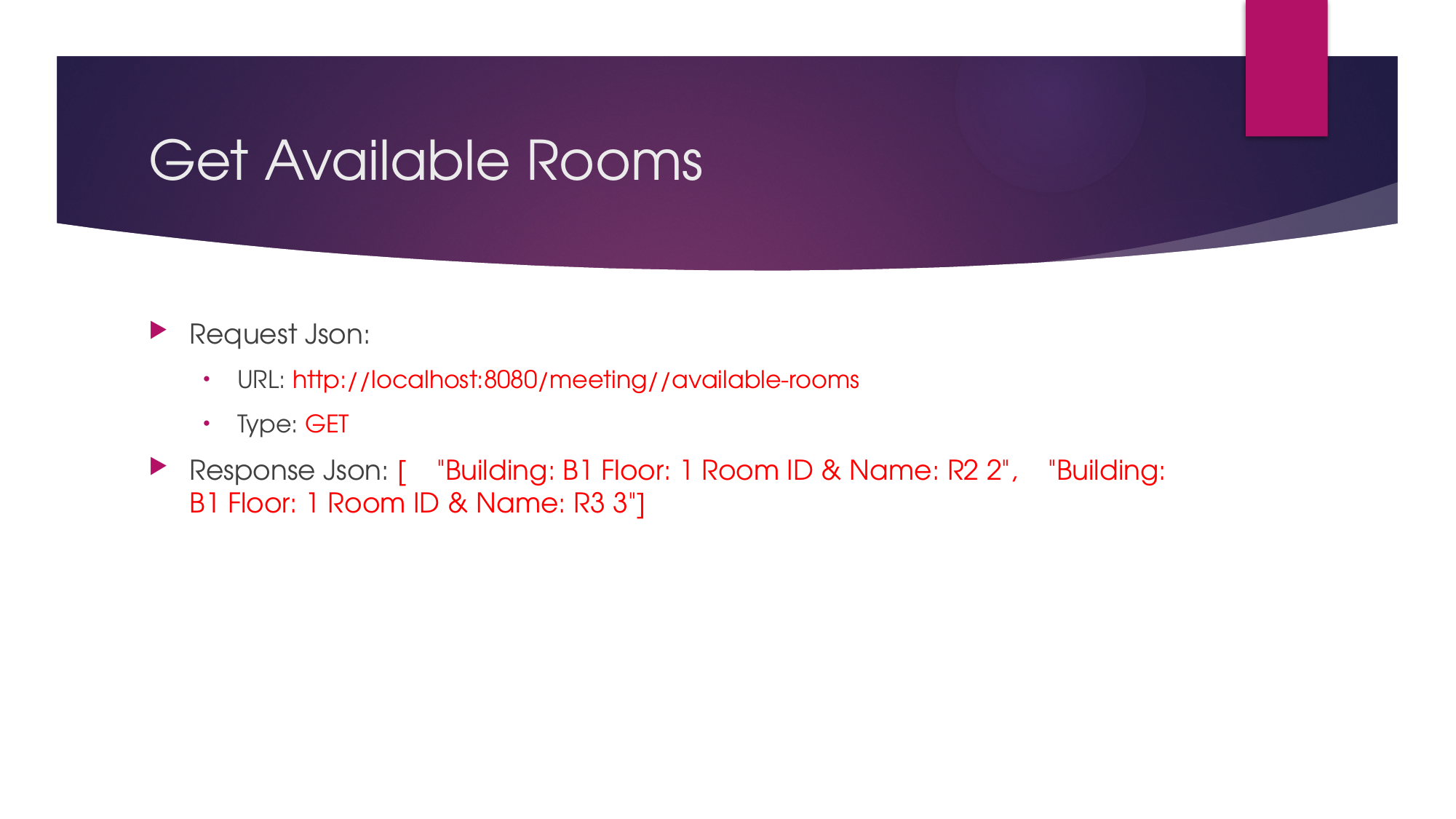

# Get Available Rooms
Request Json:
URL: http://localhost:8080/meeting//available-rooms
Type: GET
Response Json: [    "Building: B1 Floor: 1 Room ID & Name: R2 2",    "Building: B1 Floor: 1 Room ID & Name: R3 3"]